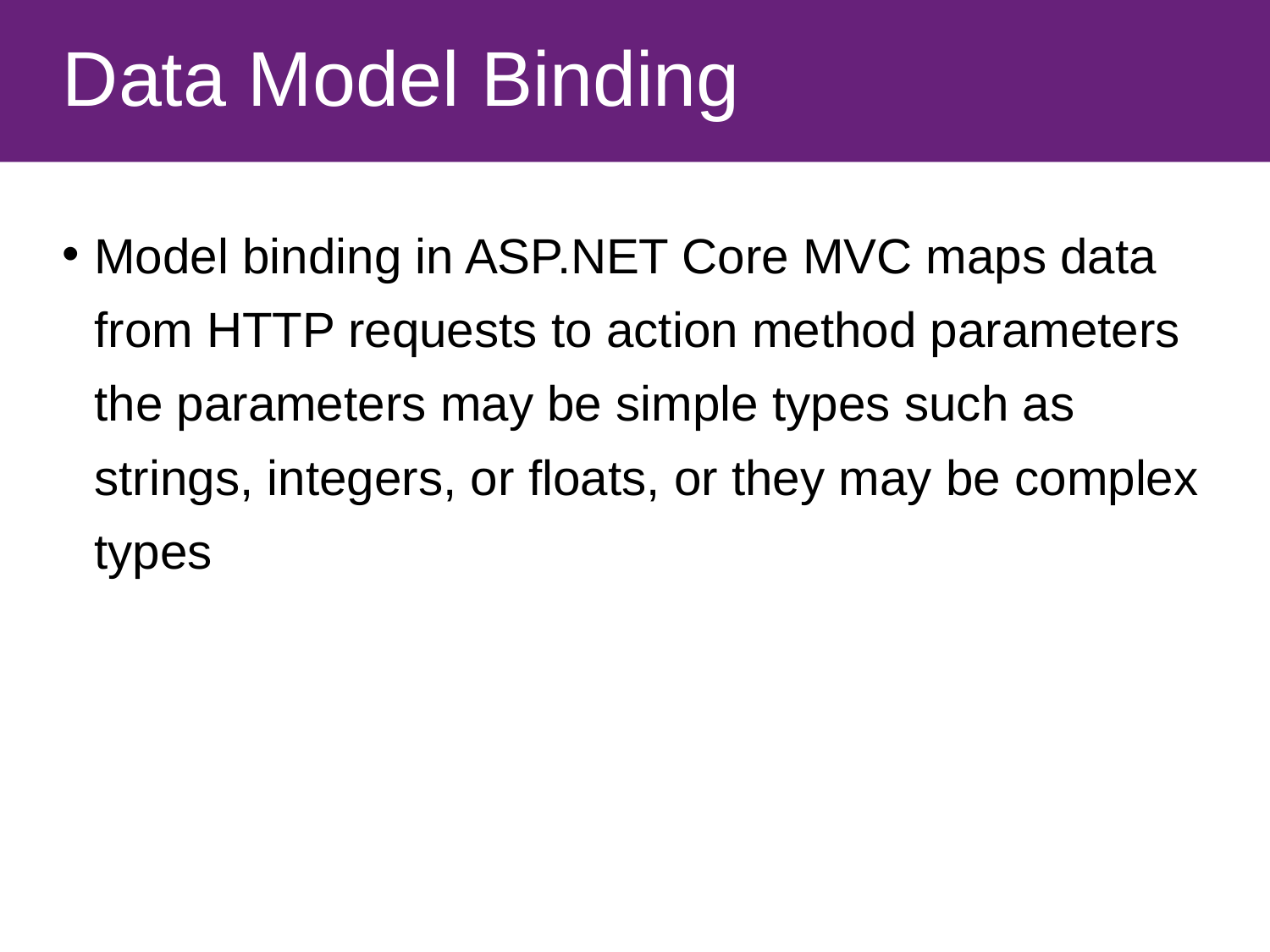

# Data Model Binding
Model binding in ASP.NET Core MVC maps data from HTTP requests to action method parameters the parameters may be simple types such as strings, integers, or floats, or they may be complex types